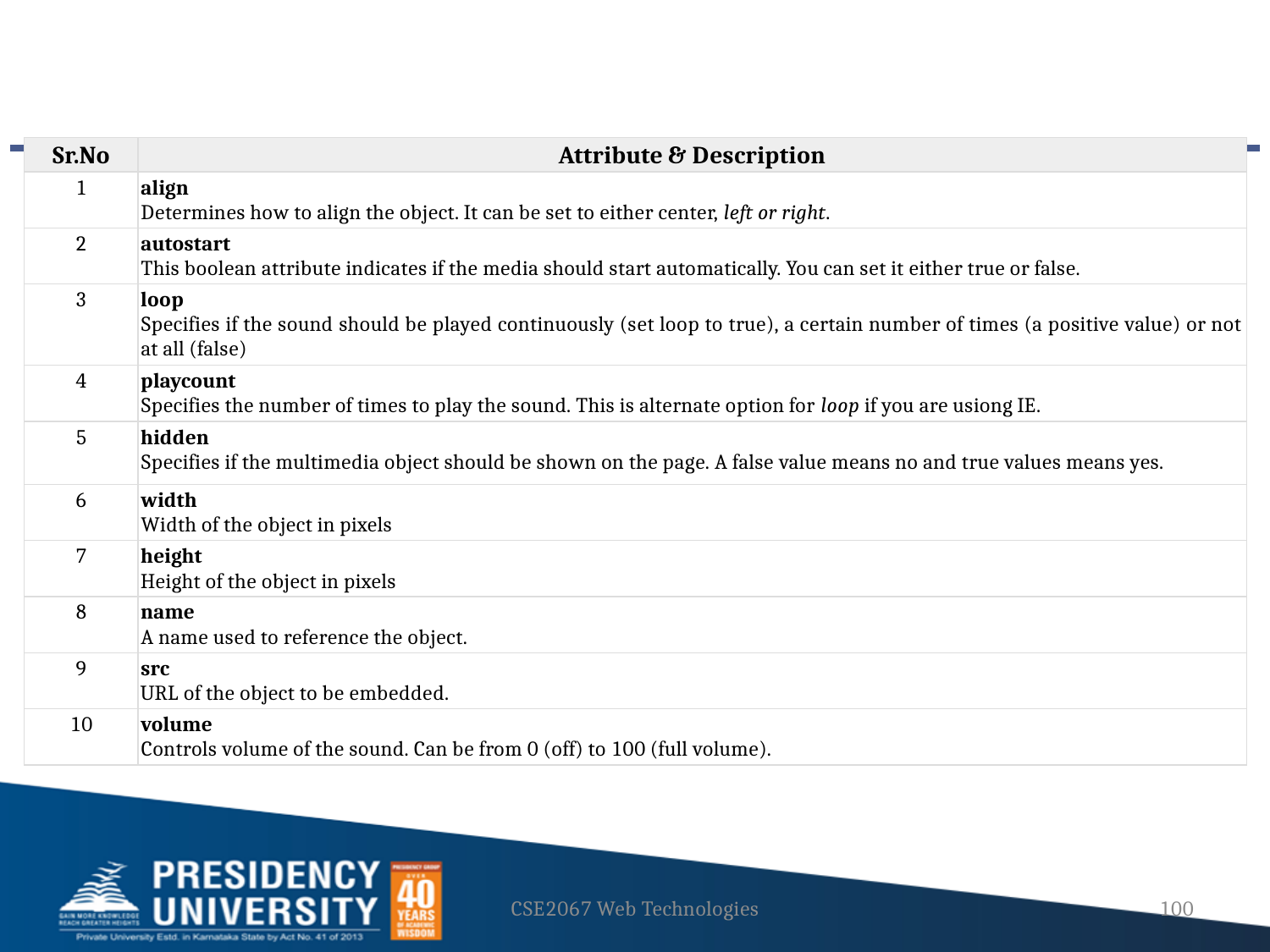

| Sr.No | Attribute & Description |
| --- | --- |
| 1 | align Determines how to align the object. It can be set to either center, left or right. |
| 2 | autostart This boolean attribute indicates if the media should start automatically. You can set it either true or false. |
| 3 | loop Specifies if the sound should be played continuously (set loop to true), a certain number of times (a positive value) or not at all (false) |
| 4 | playcount Specifies the number of times to play the sound. This is alternate option for loop if you are usiong IE. |
| 5 | hidden Specifies if the multimedia object should be shown on the page. A false value means no and true values means yes. |
| 6 | width Width of the object in pixels |
| 7 | height Height of the object in pixels |
| 8 | name A name used to reference the object. |
| 9 | src URL of the object to be embedded. |
| 10 | volume Controls volume of the sound. Can be from 0 (off) to 100 (full volume). |
CSE2067 Web Technologies
100